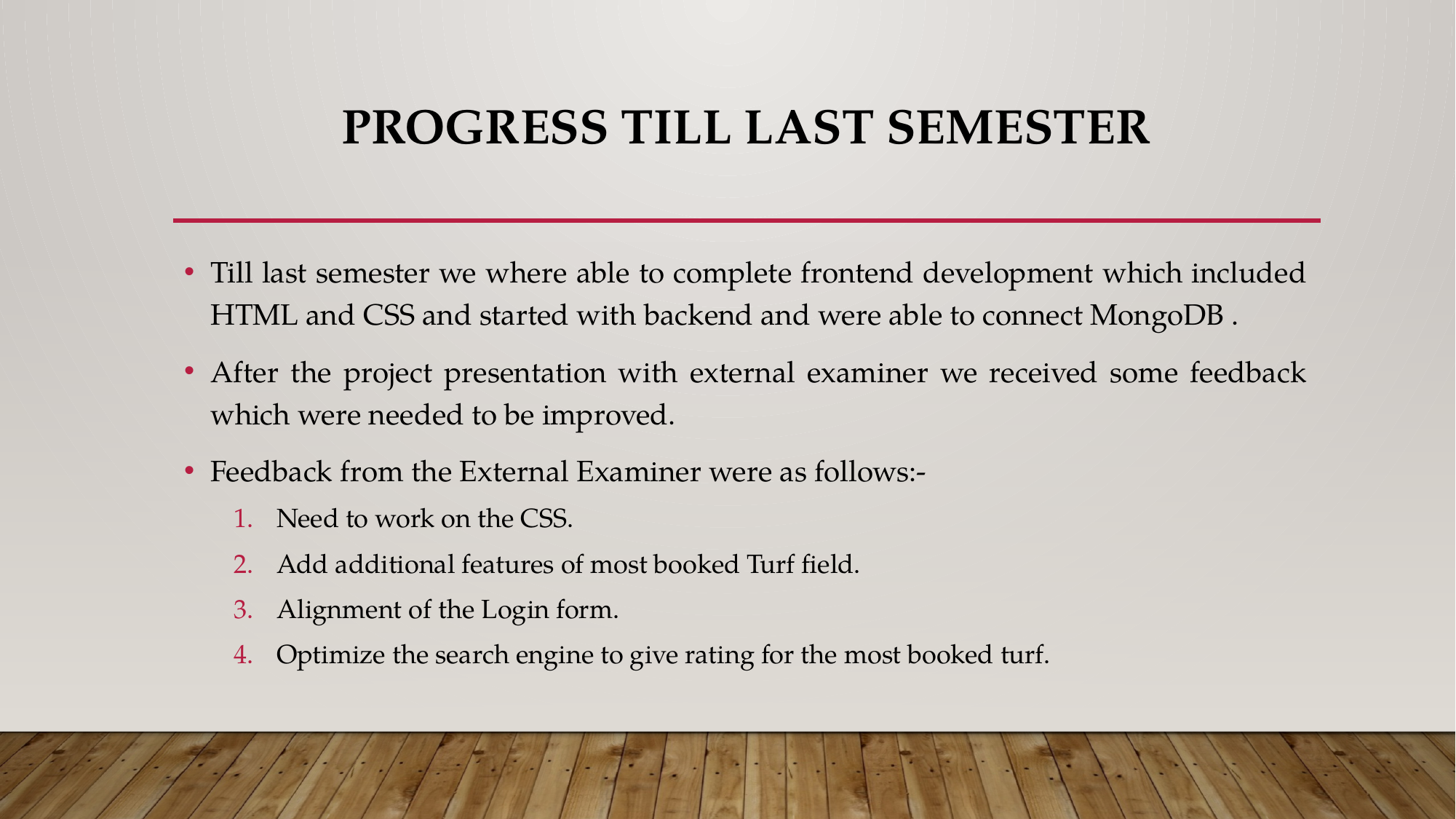

# Progress till last semester
Till last semester we where able to complete frontend development which included HTML and CSS and started with backend and were able to connect MongoDB .
After the project presentation with external examiner we received some feedback which were needed to be improved.
Feedback from the External Examiner were as follows:-
Need to work on the CSS.
Add additional features of most booked Turf field.
Alignment of the Login form.
Optimize the search engine to give rating for the most booked turf.